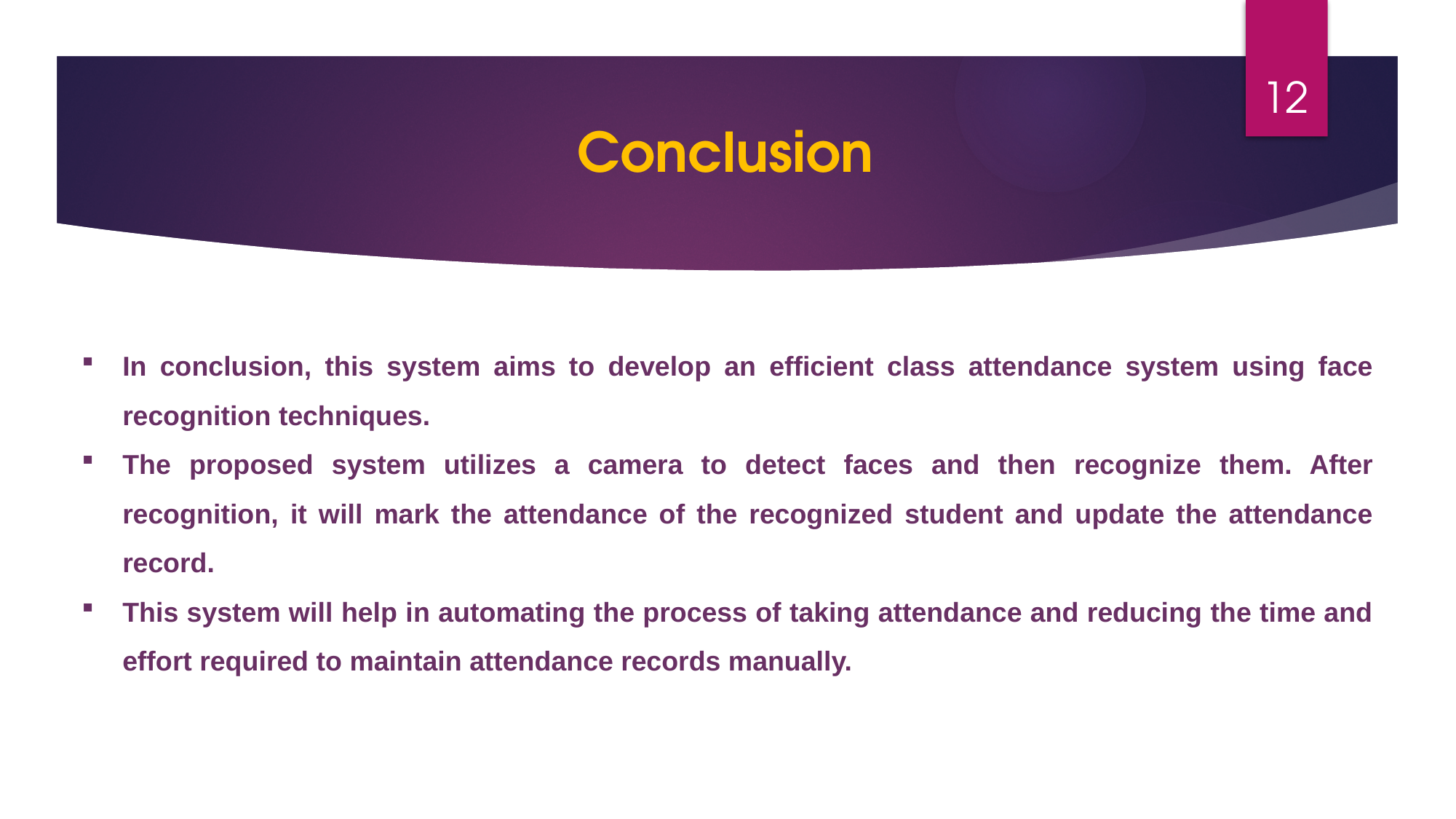

12
# Conclusion
In conclusion, this system aims to develop an efficient class attendance system using face recognition techniques.
The proposed system utilizes a camera to detect faces and then recognize them. After recognition, it will mark the attendance of the recognized student and update the attendance record.
This system will help in automating the process of taking attendance and reducing the time and effort required to maintain attendance records manually.